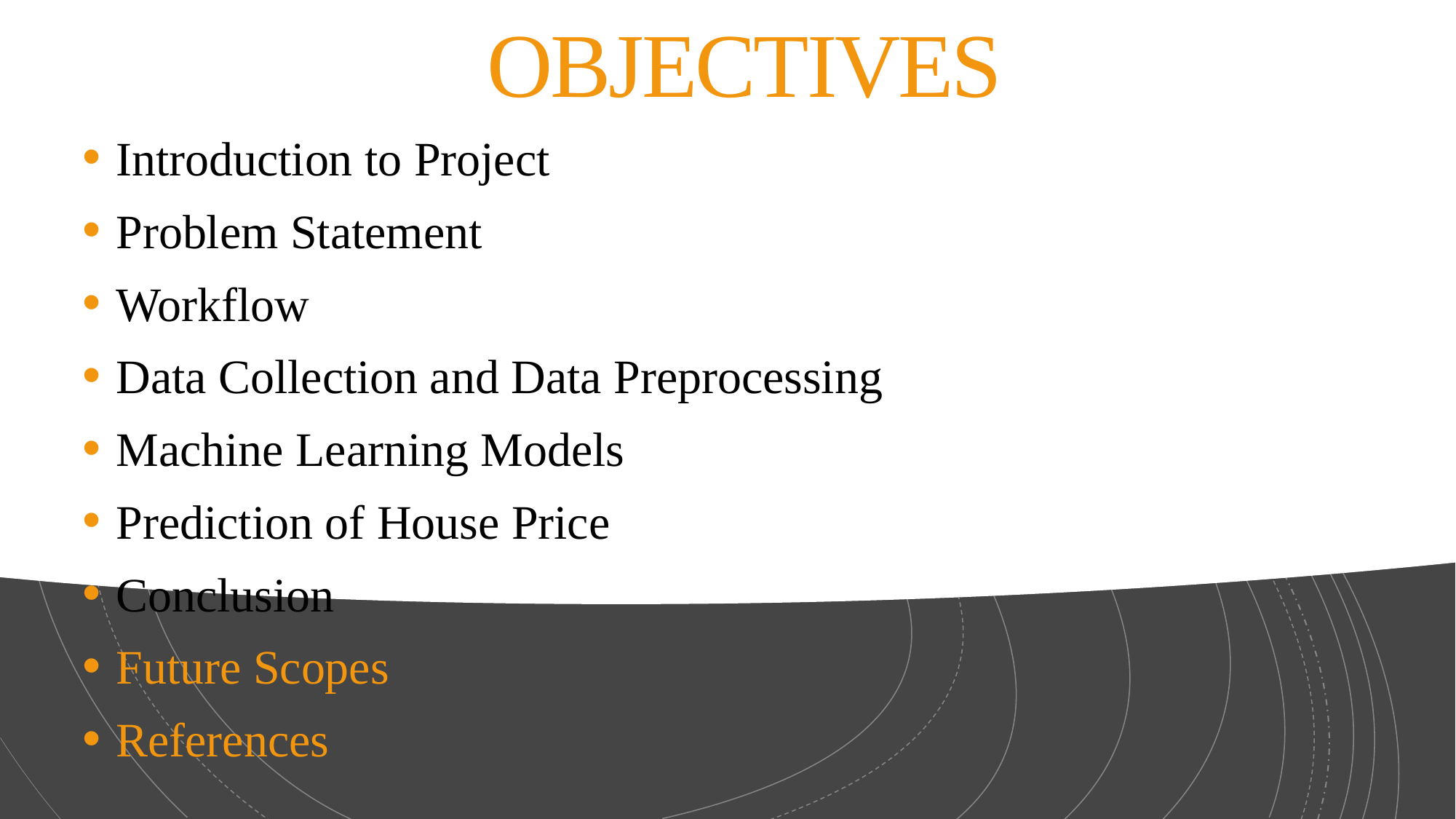

# OBJECTIVES

Introduction to Project
Problem Statement
Workflow
Data Collection and Data Preprocessing
Machine Learning Models
Prediction of House Price
Conclusion
Future Scopes
References